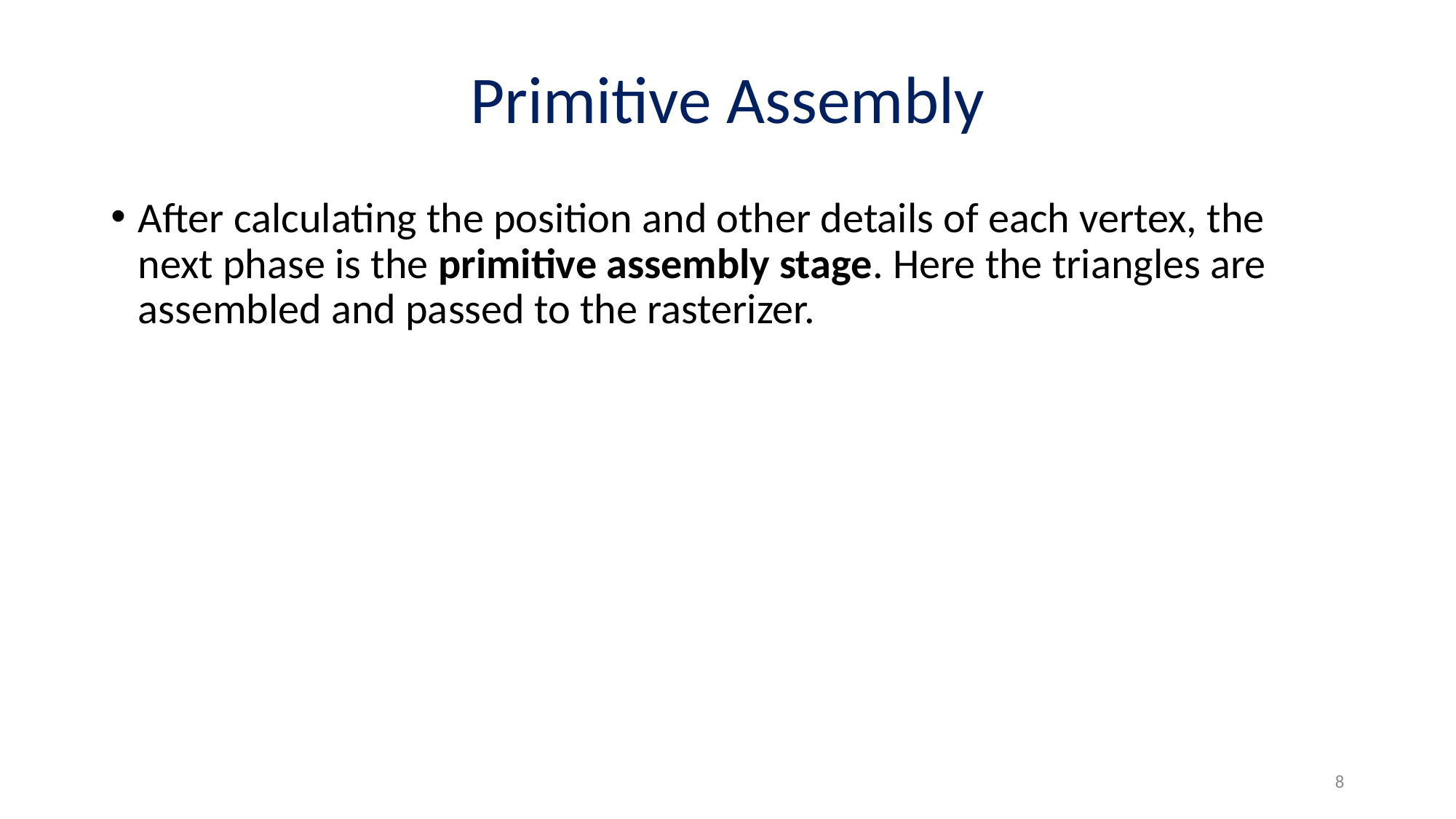

# Primitive Assembly
After calculating the position and other details of each vertex, the next phase is the primitive assembly stage. Here the triangles are assembled and passed to the rasterizer.

8